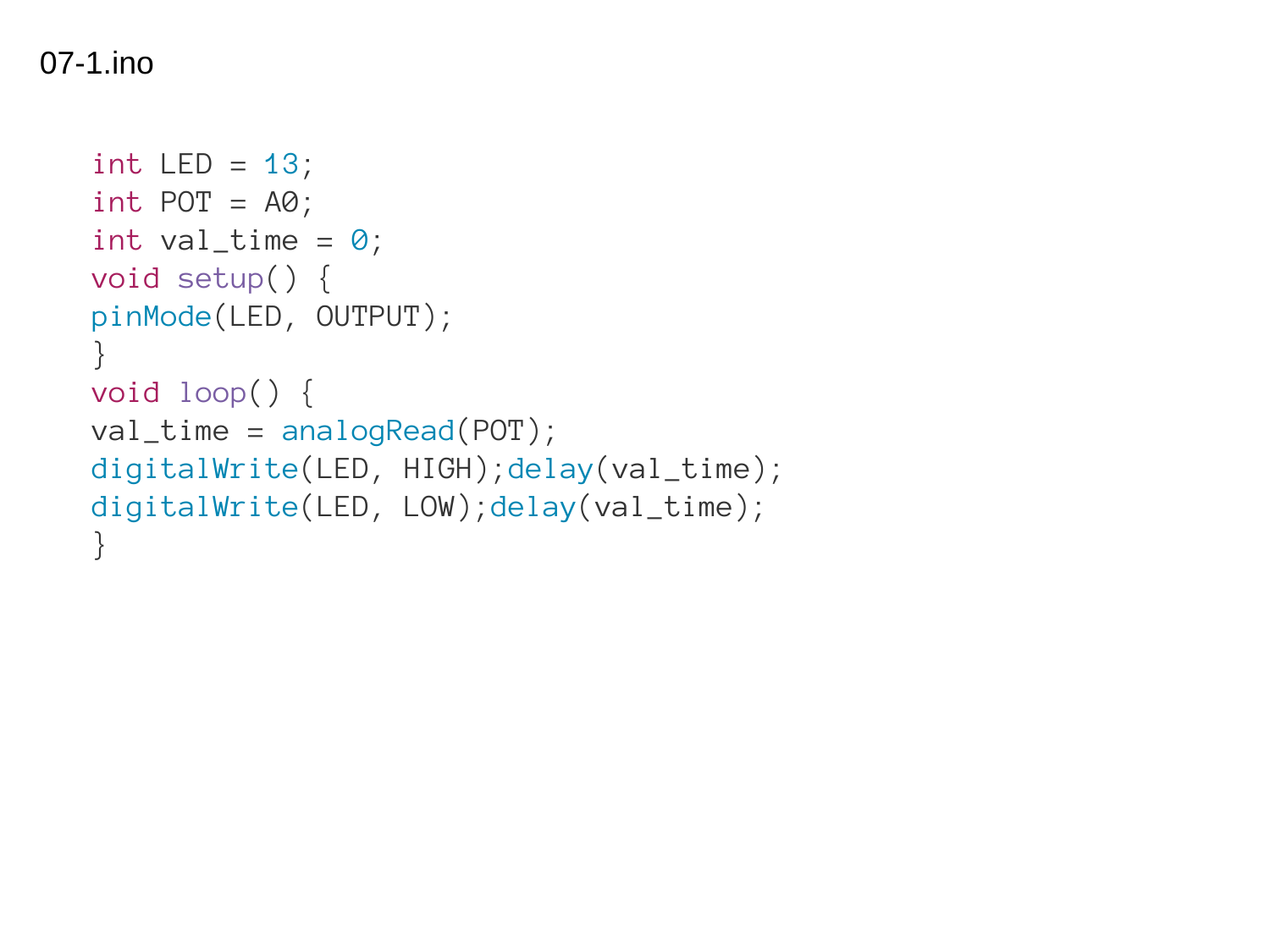

07-1.ino
int LED = 13;
int POT = A0;
int val_time = 0;
void setup() {
pinMode(LED, OUTPUT);
}
void loop() {
val_time = analogRead(POT);
digitalWrite(LED, HIGH);delay(val_time);
digitalWrite(LED, LOW);delay(val_time);
}